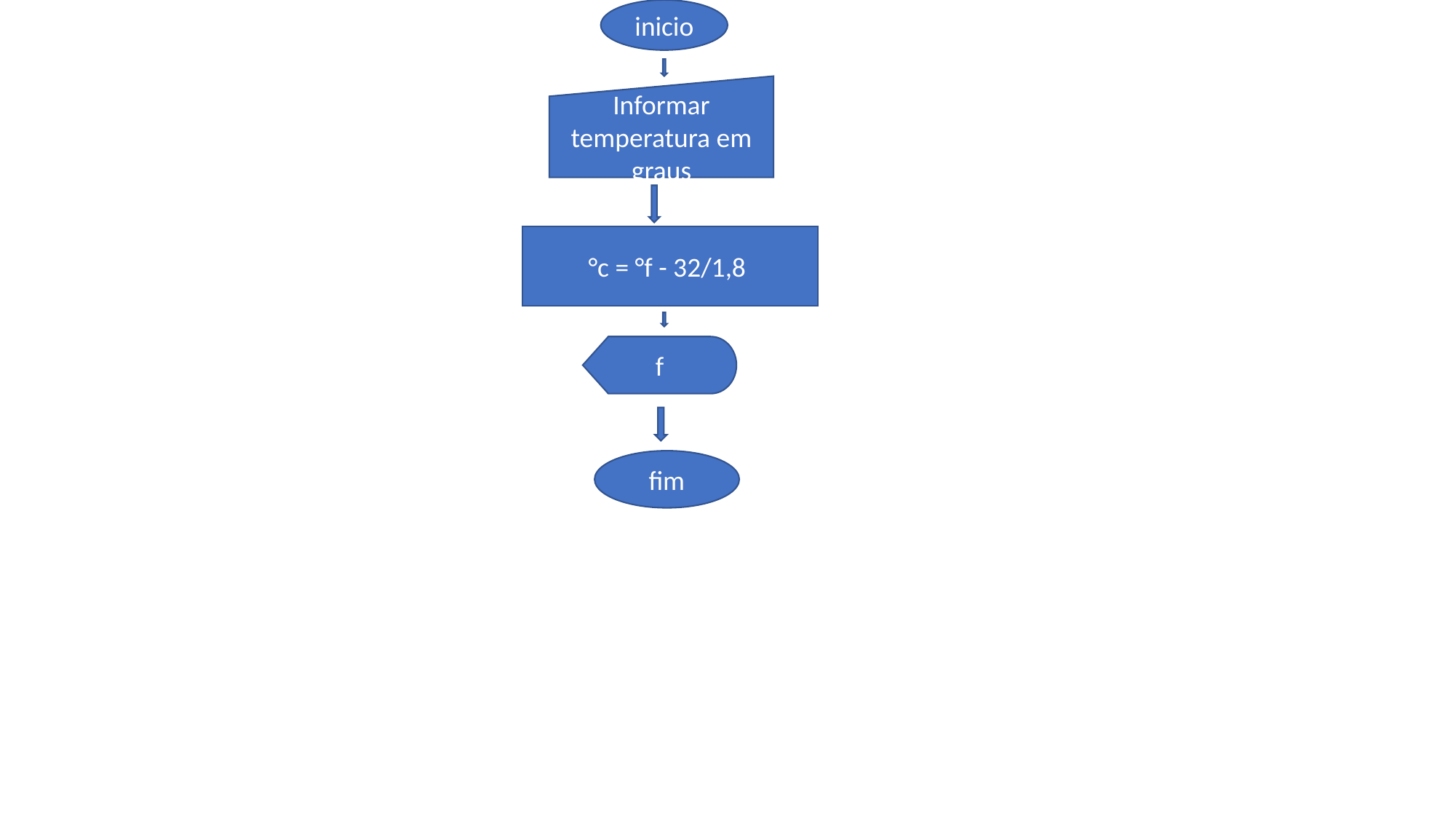

inicio

Informar temperatura em graus

°c = °f - 32/1,8

f

fim